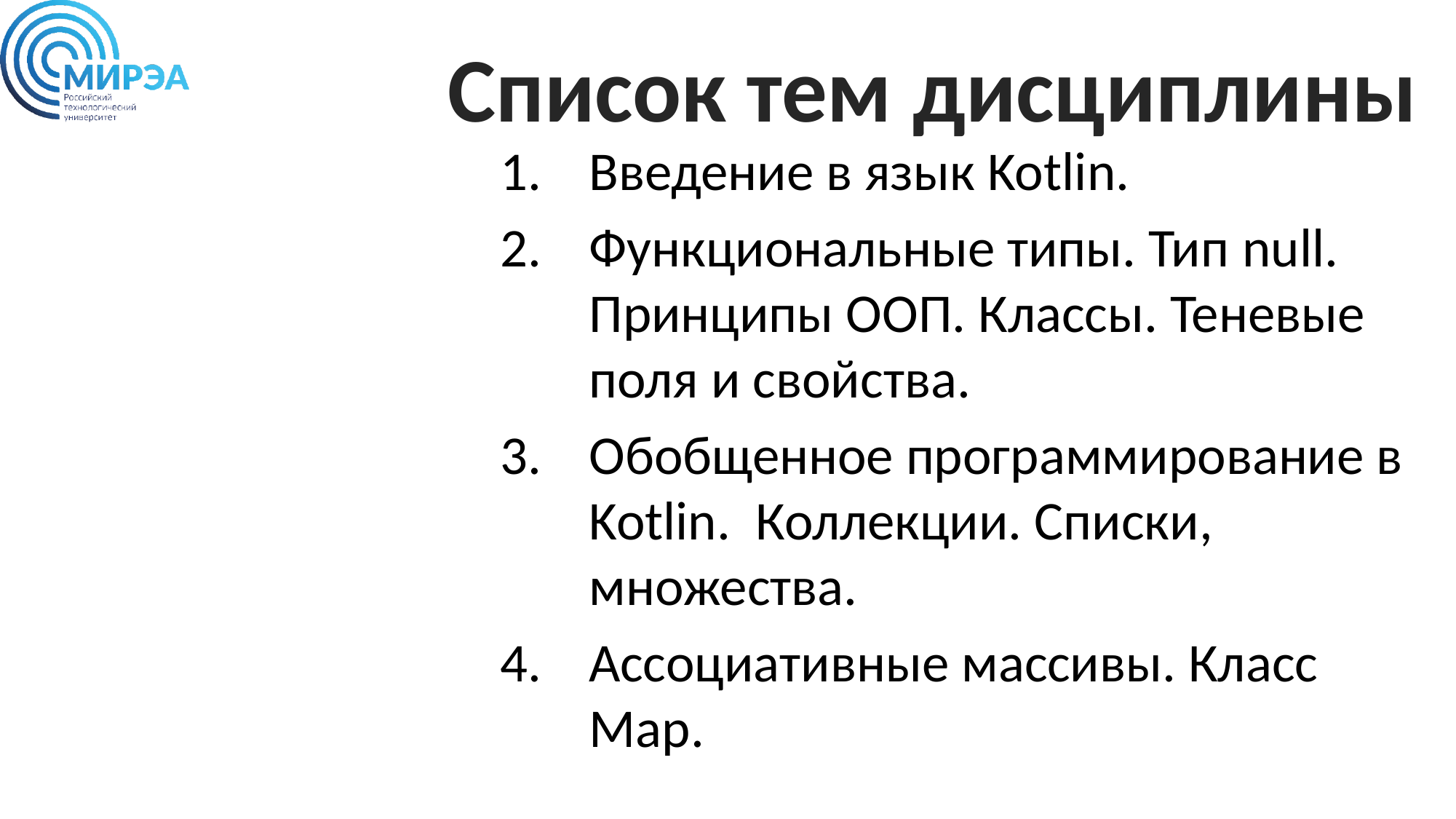

Список тем дисциплины
Введение в язык Kotlin.
Функциональные типы. Тип null. Принципы ООП. Классы. Теневые поля и свойства.
Обобщенное программирование в Kotlin.  Коллекции. Списки, множества.
Ассоциативные массивы. Класс Map.